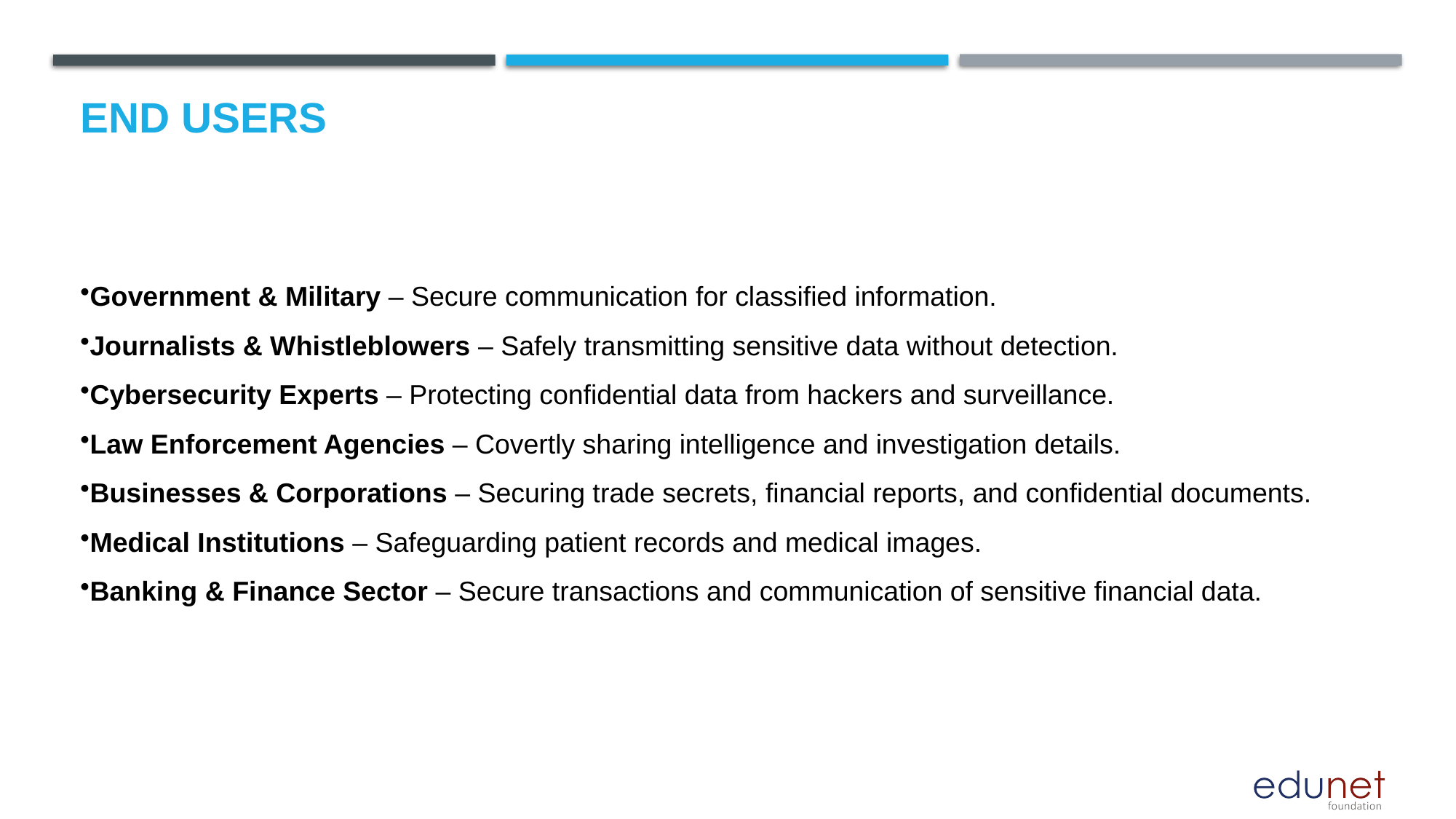

# End users
Government & Military – Secure communication for classified information.
Journalists & Whistleblowers – Safely transmitting sensitive data without detection.
Cybersecurity Experts – Protecting confidential data from hackers and surveillance.
Law Enforcement Agencies – Covertly sharing intelligence and investigation details.
Businesses & Corporations – Securing trade secrets, financial reports, and confidential documents.
Medical Institutions – Safeguarding patient records and medical images.
Banking & Finance Sector – Secure transactions and communication of sensitive financial data.